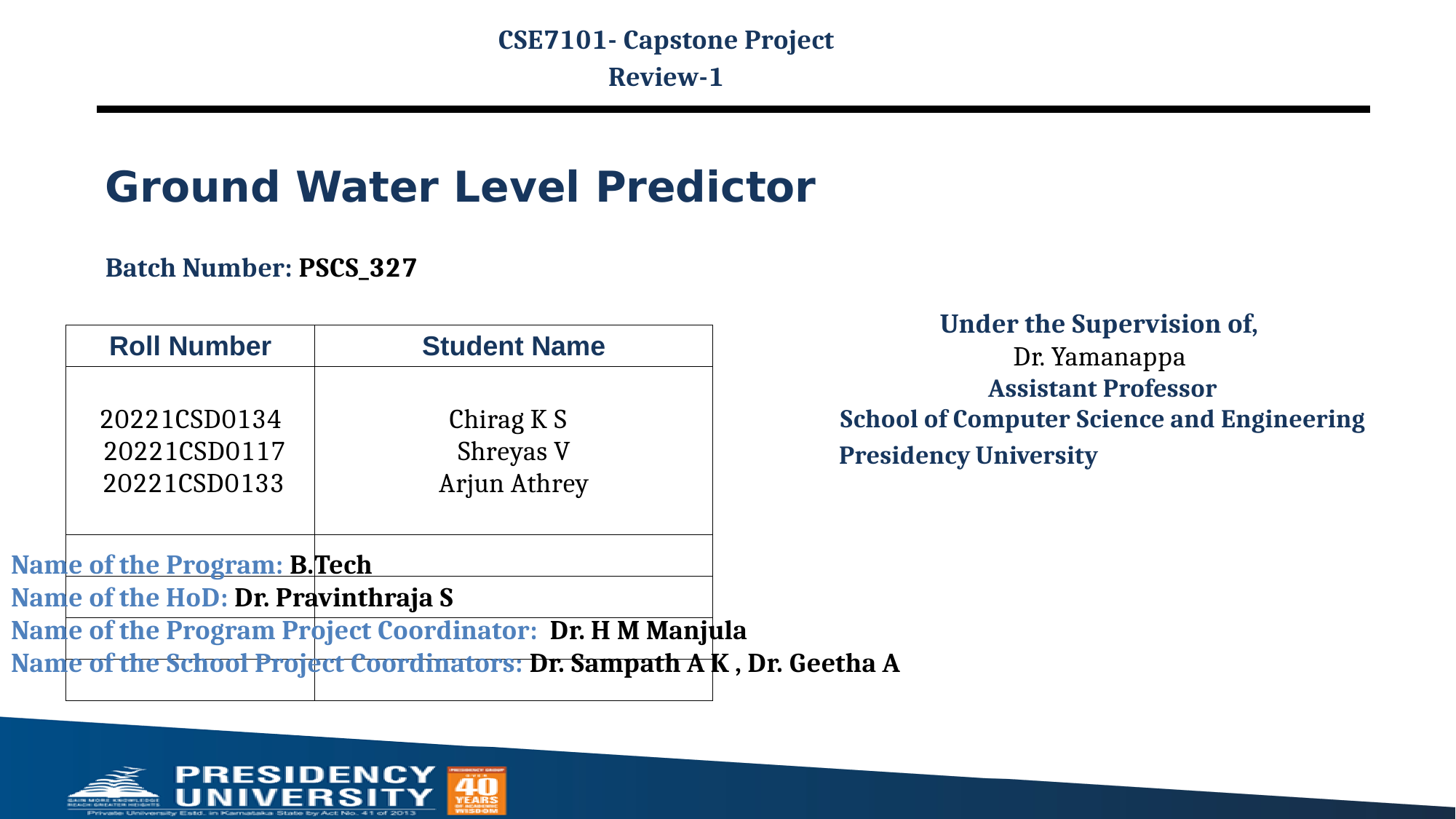

CSE7101- Capstone Project
Review-1
# Ground Water Level Predictor
Batch Number: PSCS_327
Under the Supervision of,
Dr. Yamanappa
Assistant Professor
School of Computer Science and Engineering
Presidency University

| Roll Number | Student Name |
| --- | --- |
| 20221CSD0134 20221CSD0117 20221CSD0133 | Chirag K S Shreyas V Arjun Athrey |
|  |  |
|  |  |
|  |  |
|  |  |
Name of the Program: B.Tech
Name of the HoD: Dr. Pravinthraja S
Name of the Program Project Coordinator:  Dr. H M Manjula
Name of the School Project Coordinators: Dr. Sampath A K , Dr. Geetha A